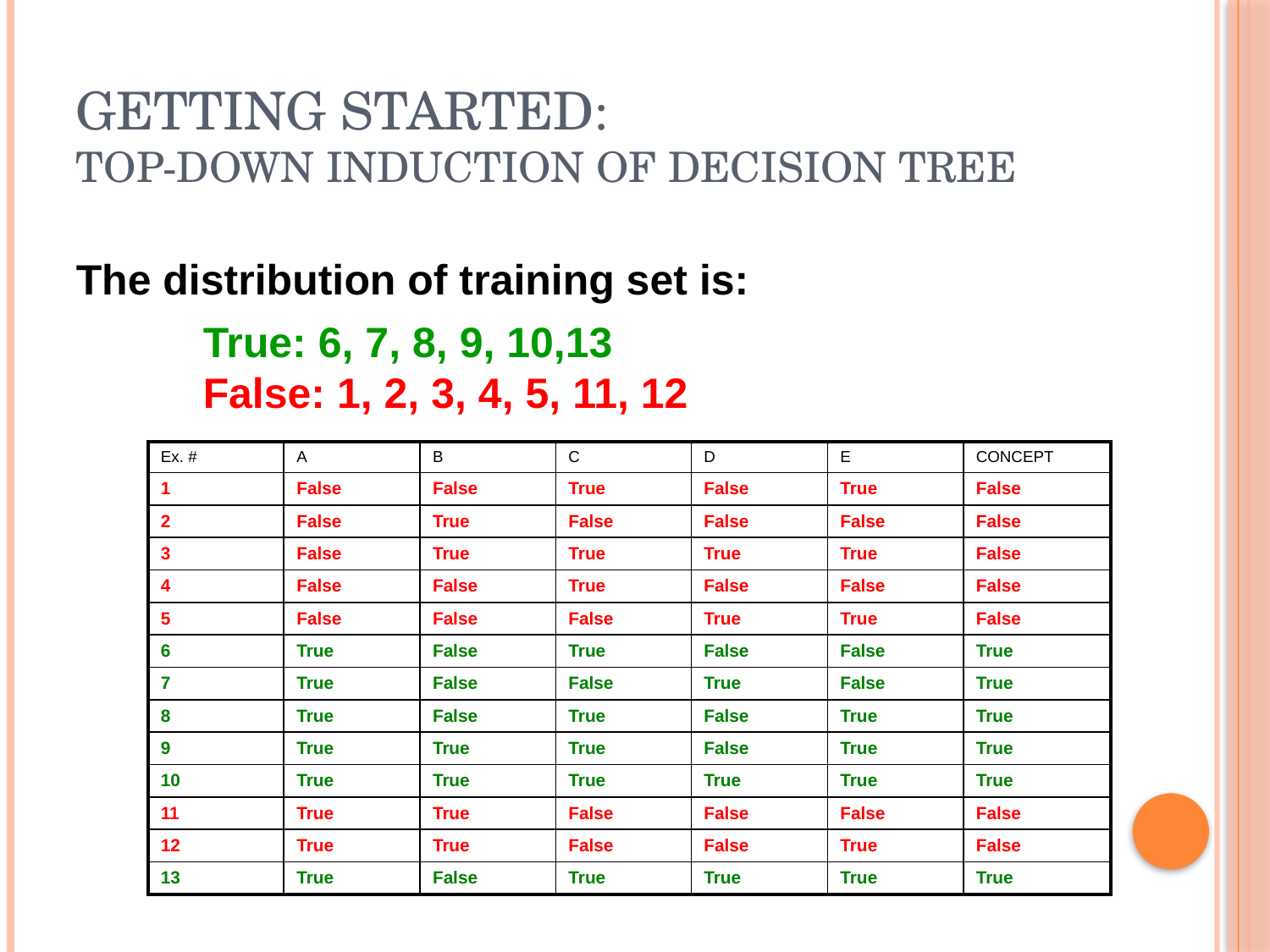

# Getting Started: Top-Down Induction of Decision Tree
The distribution of training set is:
True: 6, 7, 8, 9, 10,13
False: 1, 2, 3, 4, 5, 11, 12
| Ex. # | A | B | C | D | E | CONCEPT |
| --- | --- | --- | --- | --- | --- | --- |
| 1 | False | False | True | False | True | False |
| 2 | False | True | False | False | False | False |
| 3 | False | True | True | True | True | False |
| 4 | False | False | True | False | False | False |
| 5 | False | False | False | True | True | False |
| 6 | True | False | True | False | False | True |
| 7 | True | False | False | True | False | True |
| 8 | True | False | True | False | True | True |
| 9 | True | True | True | False | True | True |
| 10 | True | True | True | True | True | True |
| 11 | True | True | False | False | False | False |
| 12 | True | True | False | False | True | False |
| 13 | True | False | True | True | True | True |